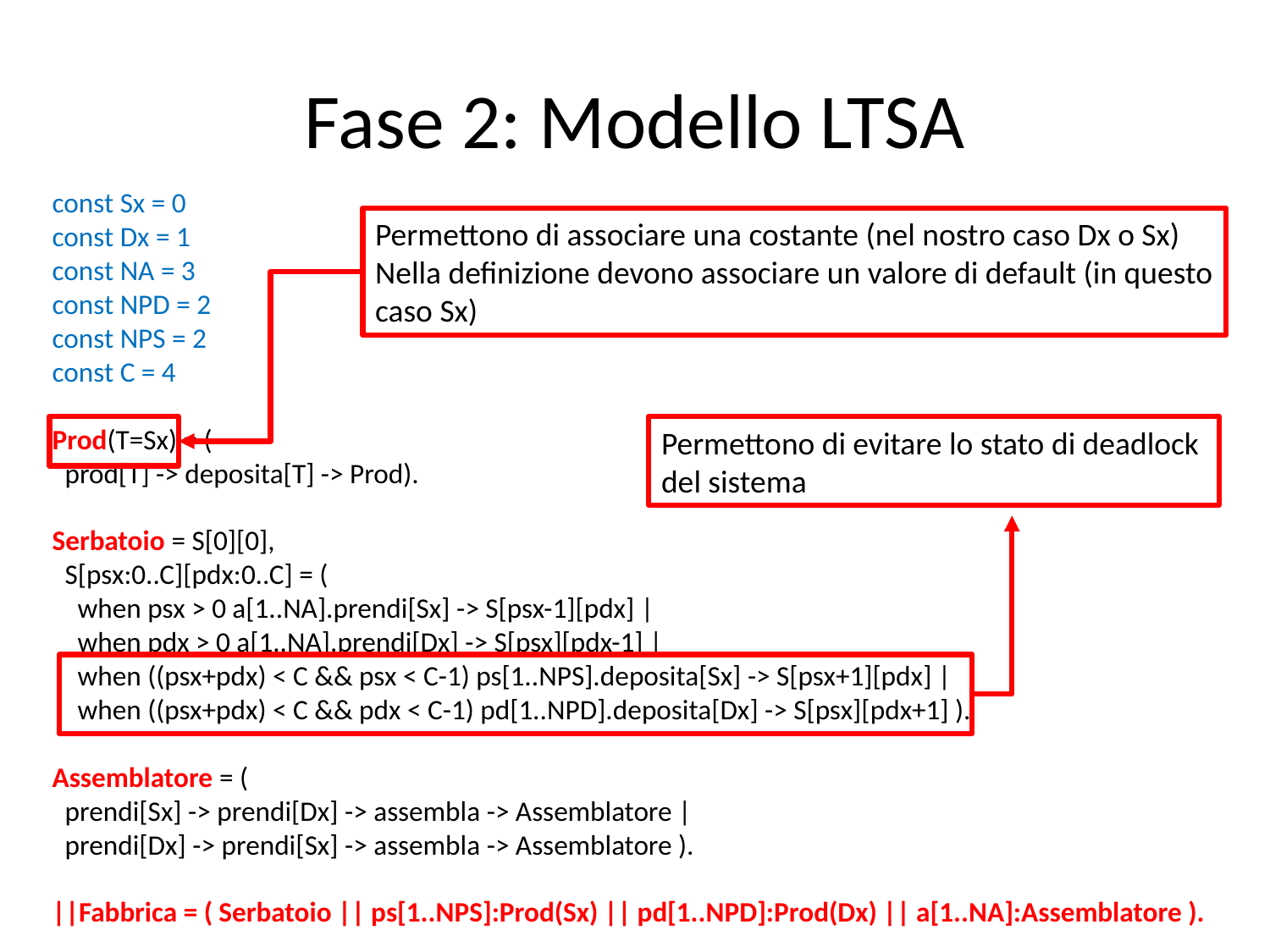

# Fase 2: Modello LTSA
const Sx = 0
const Dx = 1
const NA = 3
const NPD = 2
const NPS = 2
const C = 4

Prod(T=Sx) = (
  prod[T] -> deposita[T] -> Prod).

Serbatoio = S[0][0],
  S[psx:0..C][pdx:0..C] = (
    when psx > 0 a[1..NA].prendi[Sx] -> S[psx-1][pdx] |
    when pdx > 0 a[1..NA].prendi[Dx] -> S[psx][pdx-1] |
    when ((psx+pdx) < C && psx < C-1) ps[1..NPS].deposita[Sx] -> S[psx+1][pdx] |
    when ((psx+pdx) < C && pdx < C-1) pd[1..NPD].deposita[Dx] -> S[psx][pdx+1] ).

Assemblatore = (
  prendi[Sx] -> prendi[Dx] -> assembla -> Assemblatore |
  prendi[Dx] -> prendi[Sx] -> assembla -> Assemblatore ).

||Fabbrica = ( Serbatoio || ps[1..NPS]:Prod(Sx) || pd[1..NPD]:Prod(Dx) || a[1..NA]:Assemblatore ).
Permettono di associare una costante (nel nostro caso Dx o Sx)
Nella definizione devono associare un valore di default (in questo
caso Sx)

Permettono di evitare lo stato di deadlock
del sistema